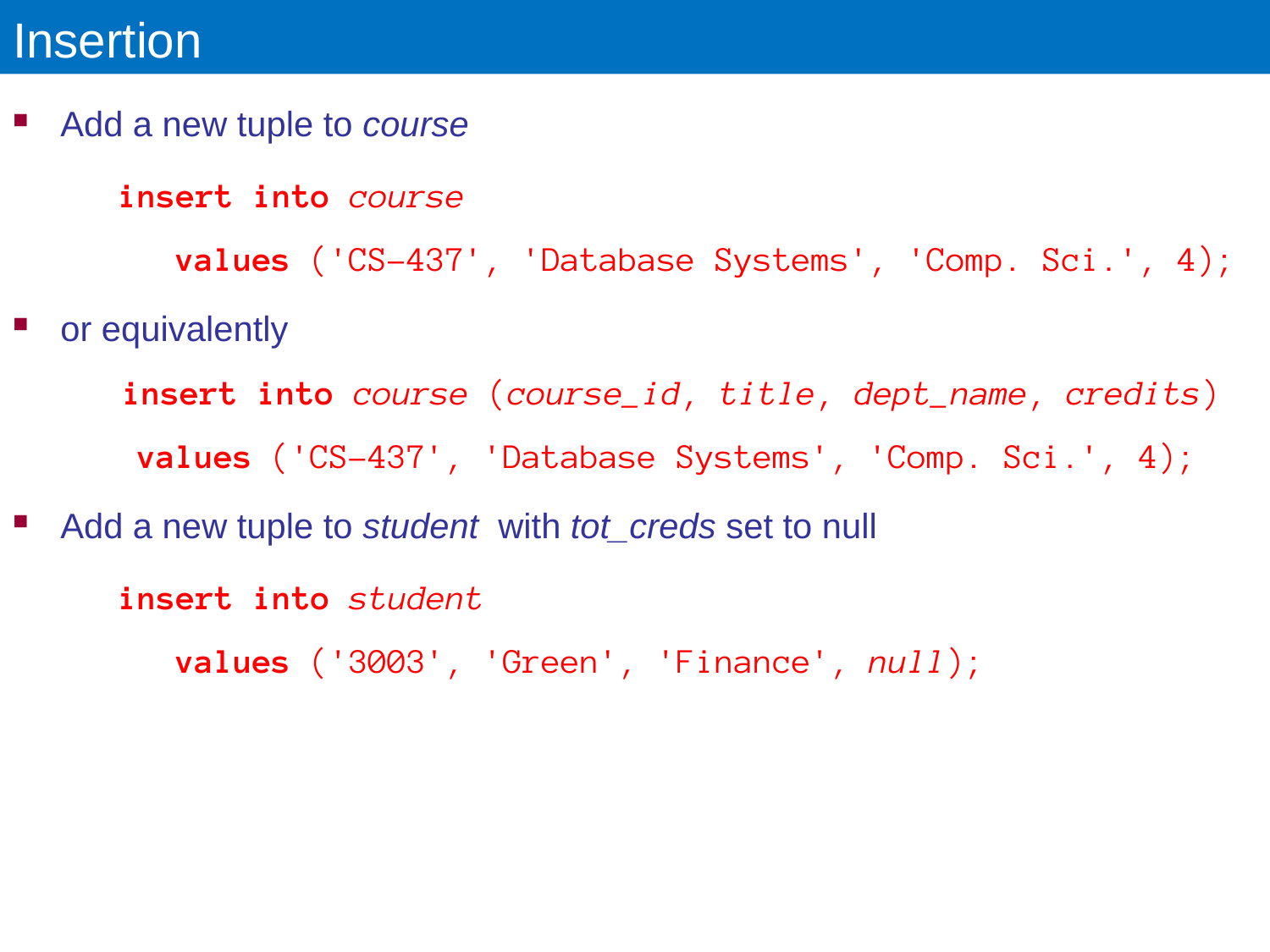

# Insertion
Add a new tuple to course
	      insert into course
      values ('CS-437', 'Database Systems', 'Comp. Sci.', 4);
or equivalently
    insert into course (course_id, title, dept_name, credits)
    values ('CS-437', 'Database Systems', 'Comp. Sci.', 4);
Add a new tuple to student  with tot_creds set to null
	      insert into student
      values ('3003', 'Green', 'Finance', null);